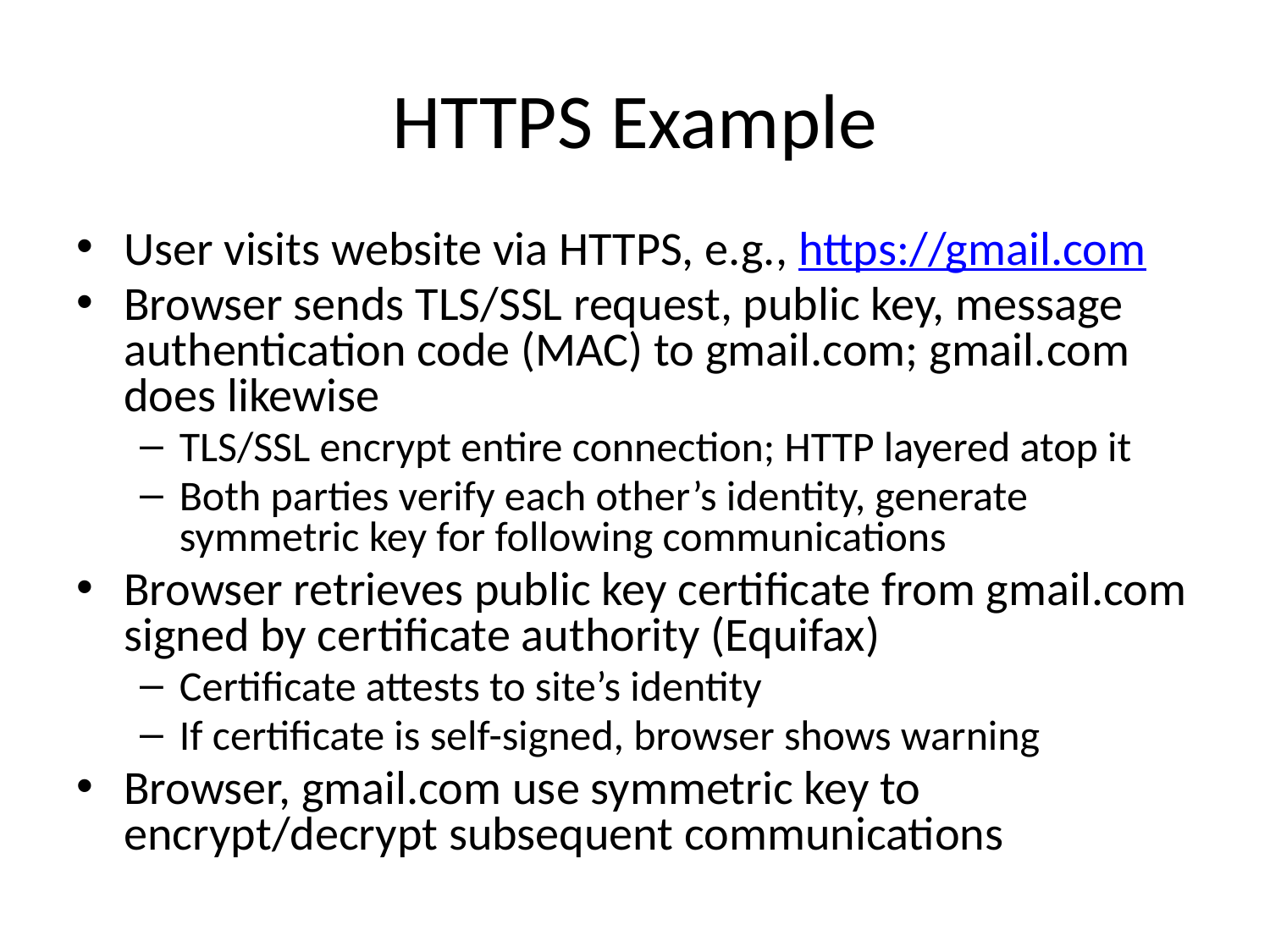

# HTTPS Example
User visits website via HTTPS, e.g., https://gmail.com
Browser sends TLS/SSL request, public key, message authentication code (MAC) to gmail.com; gmail.com does likewise
TLS/SSL encrypt entire connection; HTTP layered atop it
Both parties verify each other’s identity, generate symmetric key for following communications
Browser retrieves public key certificate from gmail.com signed by certificate authority (Equifax)
Certificate attests to site’s identity
If certificate is self-signed, browser shows warning
Browser, gmail.com use symmetric key to encrypt/decrypt subsequent communications